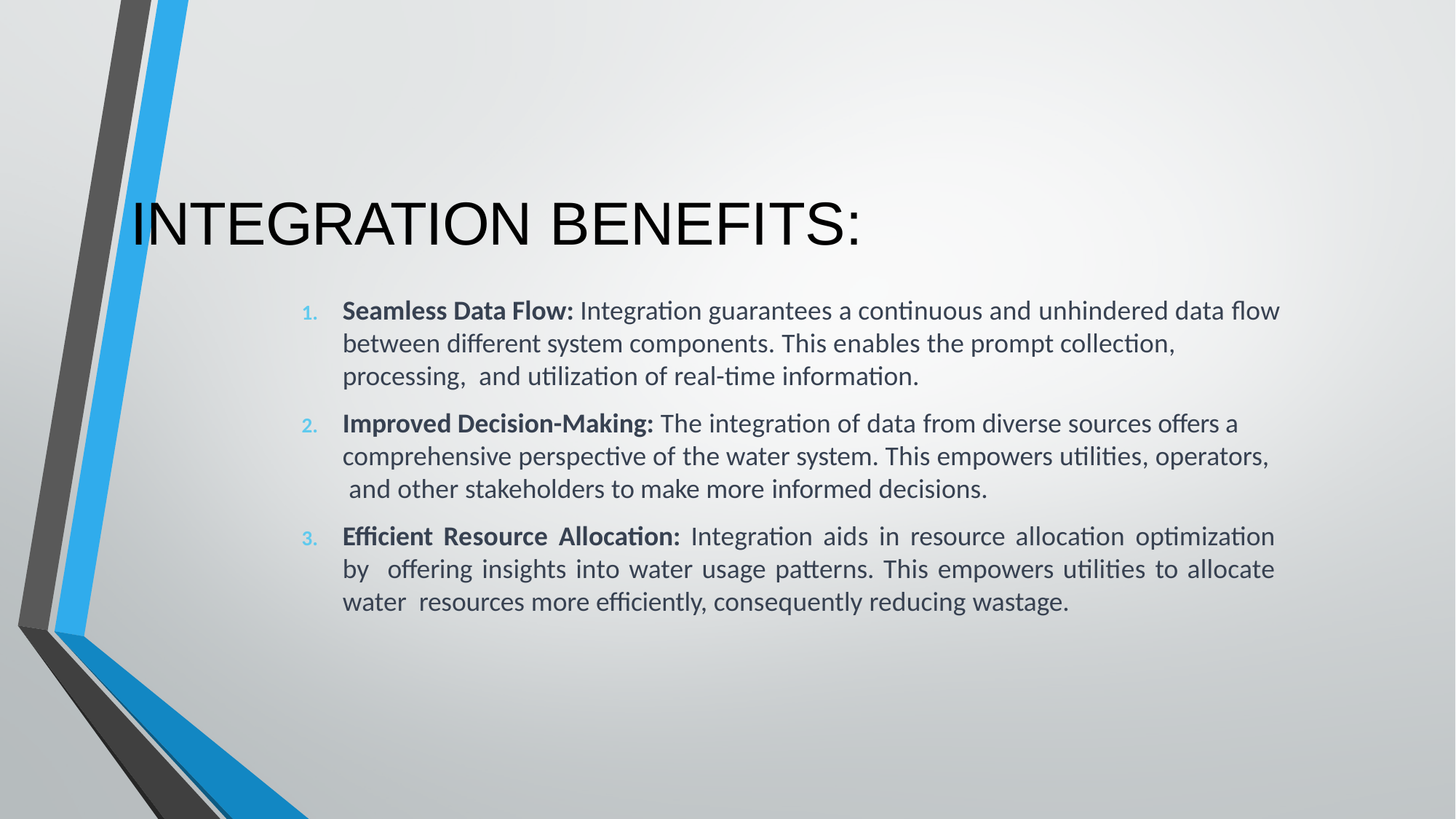

# INTEGRATION BENEFITS:
Seamless Data Flow: Integration guarantees a continuous and unhindered data flow  between different system components. This enables the prompt collection, processing,  and utilization of real-time information.
Improved Decision-Making: The integration of data from diverse sources offers a  comprehensive perspective of the water system. This empowers utilities, operators,  and other stakeholders to make more informed decisions.
Efficient Resource Allocation: Integration aids in resource allocation optimization by  offering insights into water usage patterns. This empowers utilities to allocate water  resources more efficiently, consequently reducing wastage.